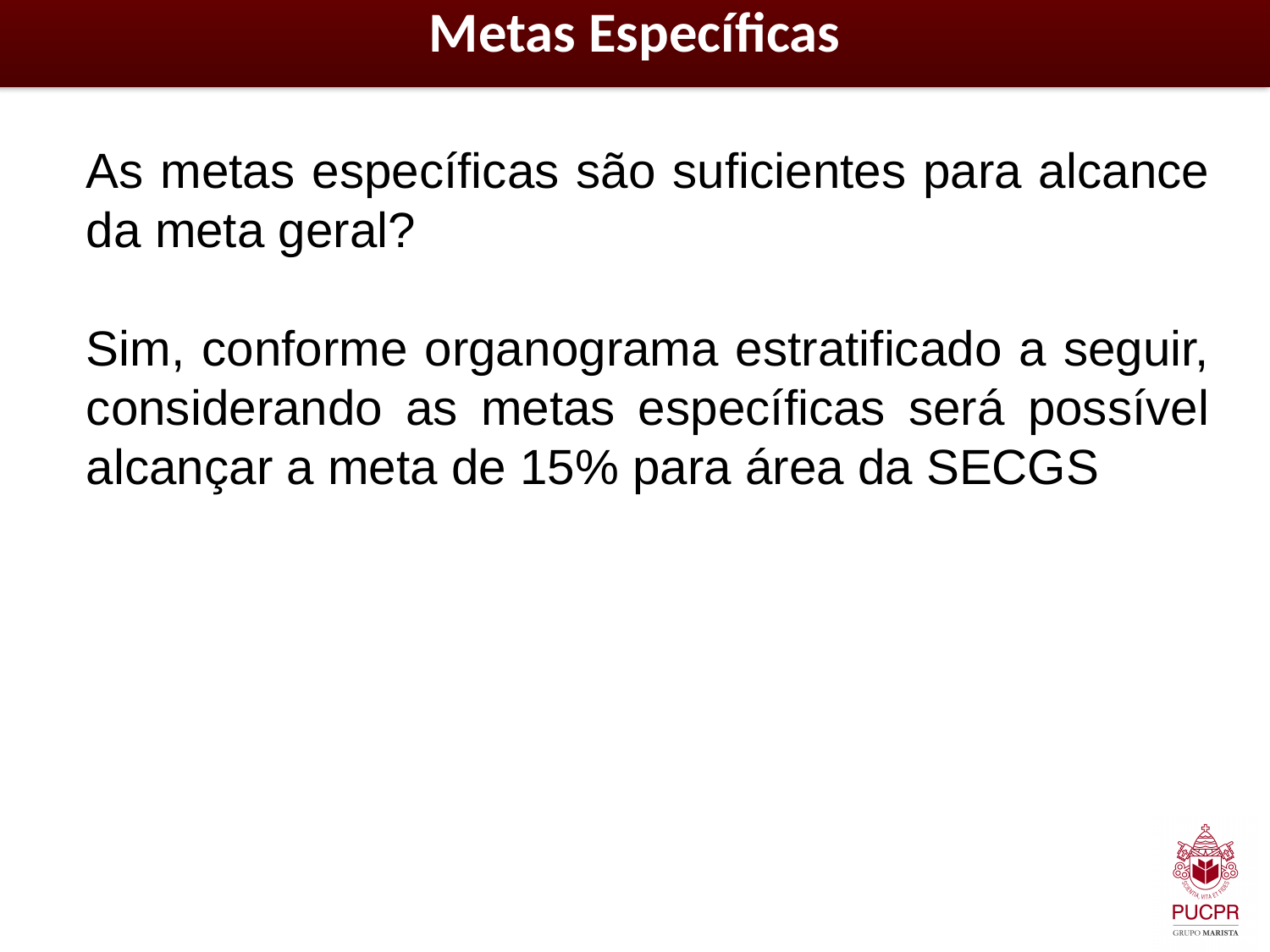

Metas Específicas
As metas específicas são suficientes para alcance da meta geral?

Sim, conforme organograma estratificado a seguir, considerando as metas específicas será possível alcançar a meta de 15% para área da SECGS